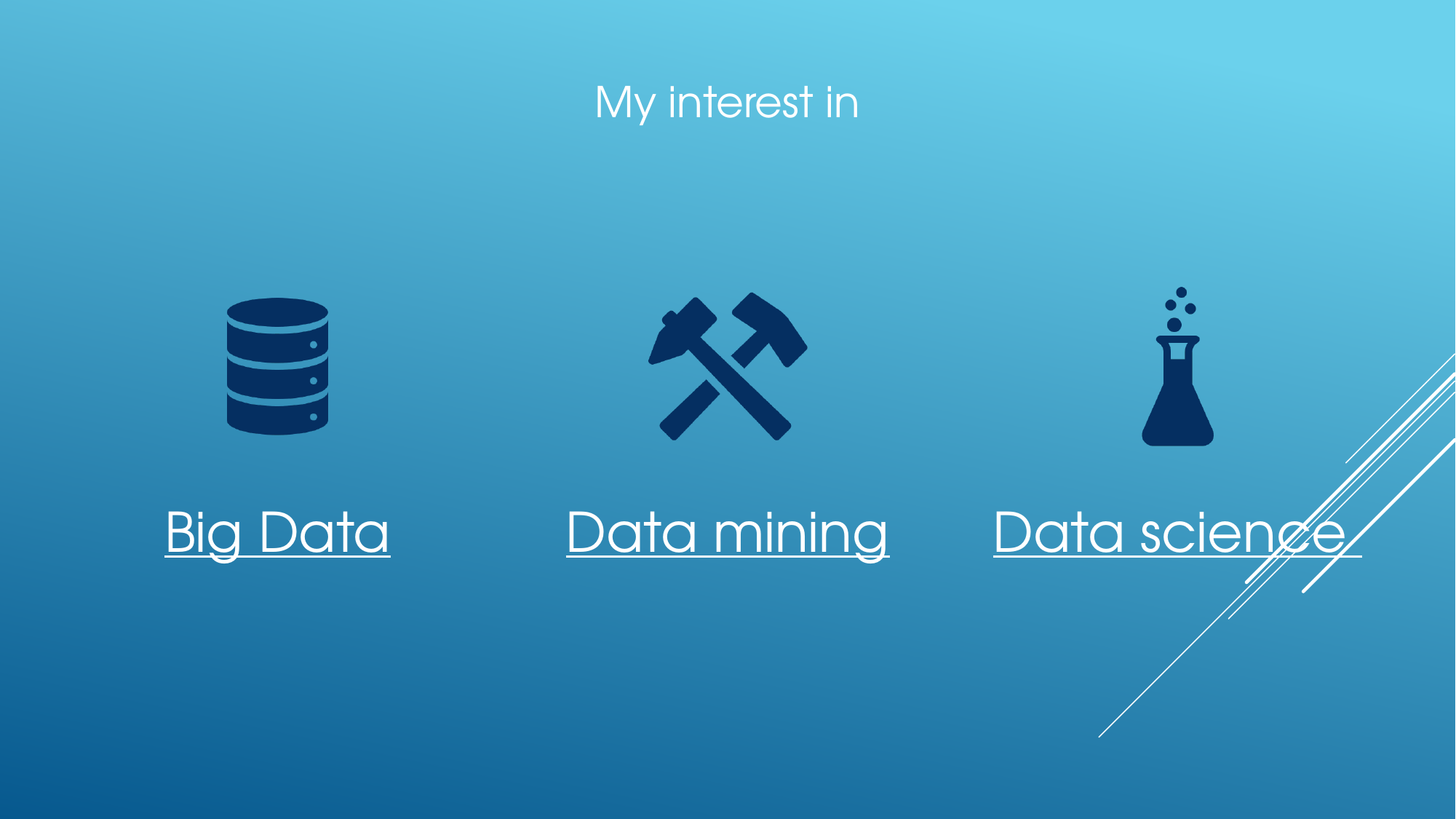

My interest in
Big Data
Data mining
Data science